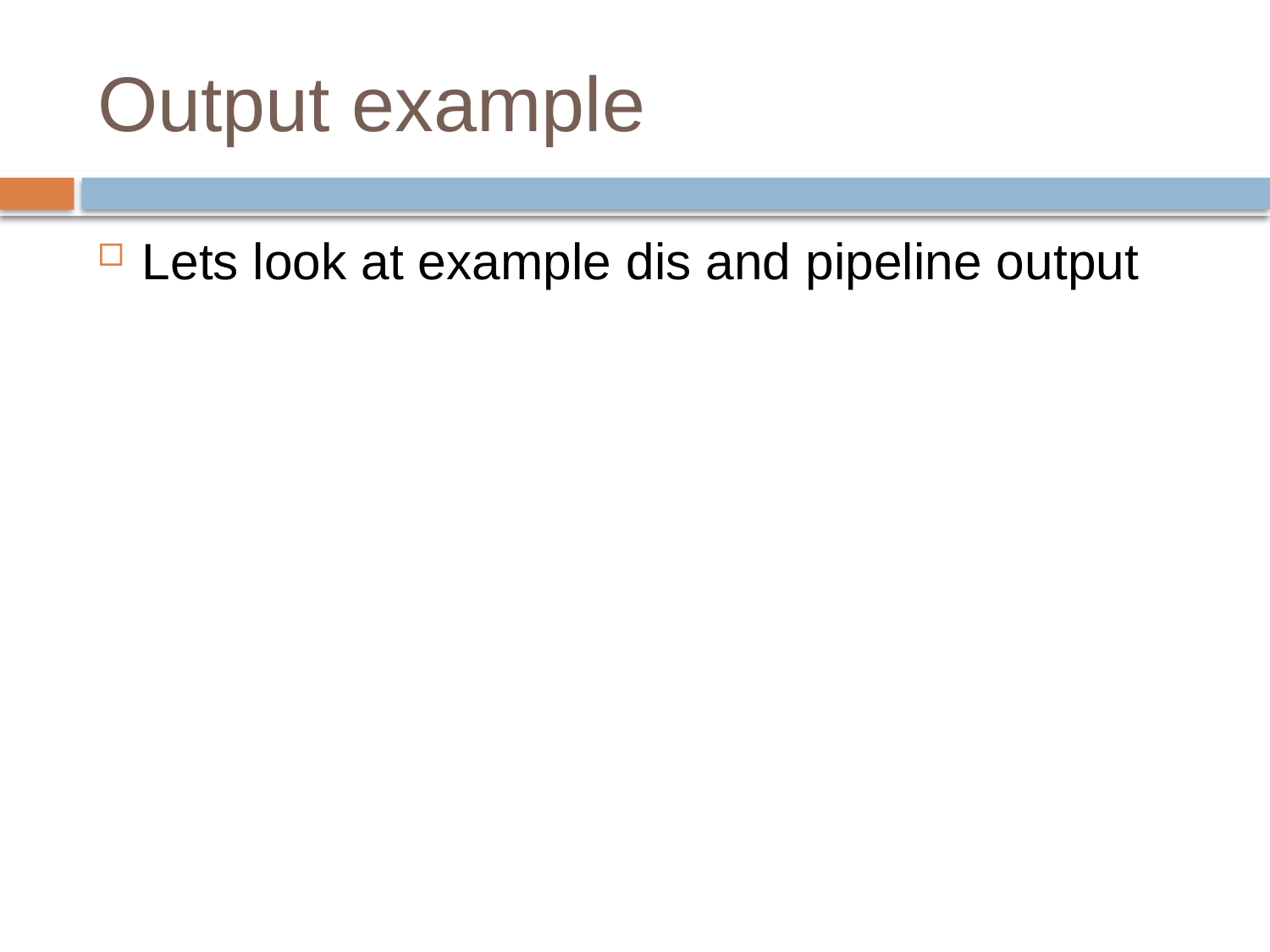

# Output example
Lets look at example dis and pipeline output